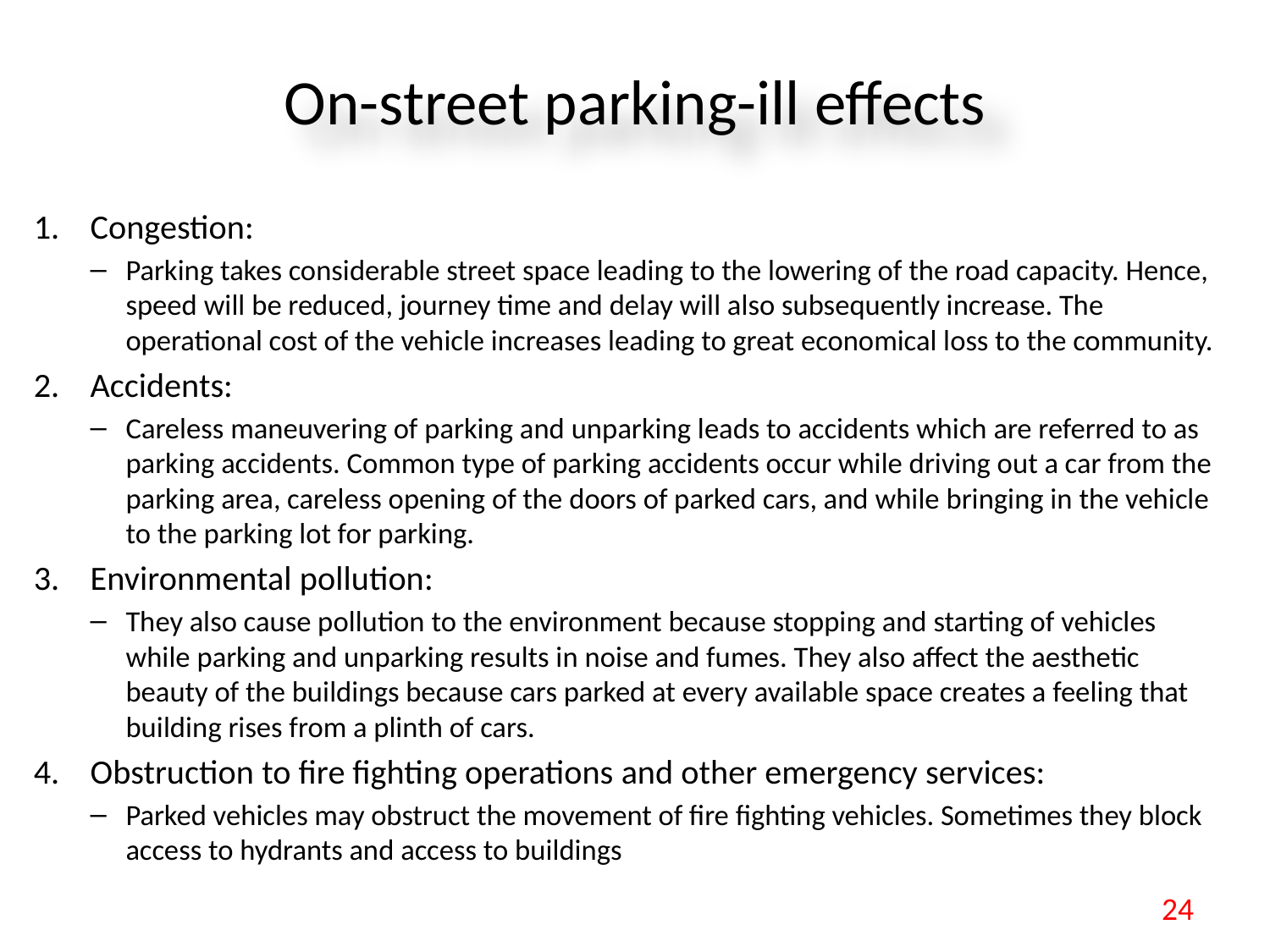

# On-street parking-ill effects
Congestion:
Parking takes considerable street space leading to the lowering of the road capacity. Hence, speed will be reduced, journey time and delay will also subsequently increase. The operational cost of the vehicle increases leading to great economical loss to the community.
Accidents:
Careless maneuvering of parking and unparking leads to accidents which are referred to as parking accidents. Common type of parking accidents occur while driving out a car from the parking area, careless opening of the doors of parked cars, and while bringing in the vehicle to the parking lot for parking.
Environmental pollution:
They also cause pollution to the environment because stopping and starting of vehicles while parking and unparking results in noise and fumes. They also affect the aesthetic beauty of the buildings because cars parked at every available space creates a feeling that building rises from a plinth of cars.
Obstruction to fire fighting operations and other emergency services:
Parked vehicles may obstruct the movement of fire fighting vehicles. Sometimes they block access to hydrants and access to buildings
24